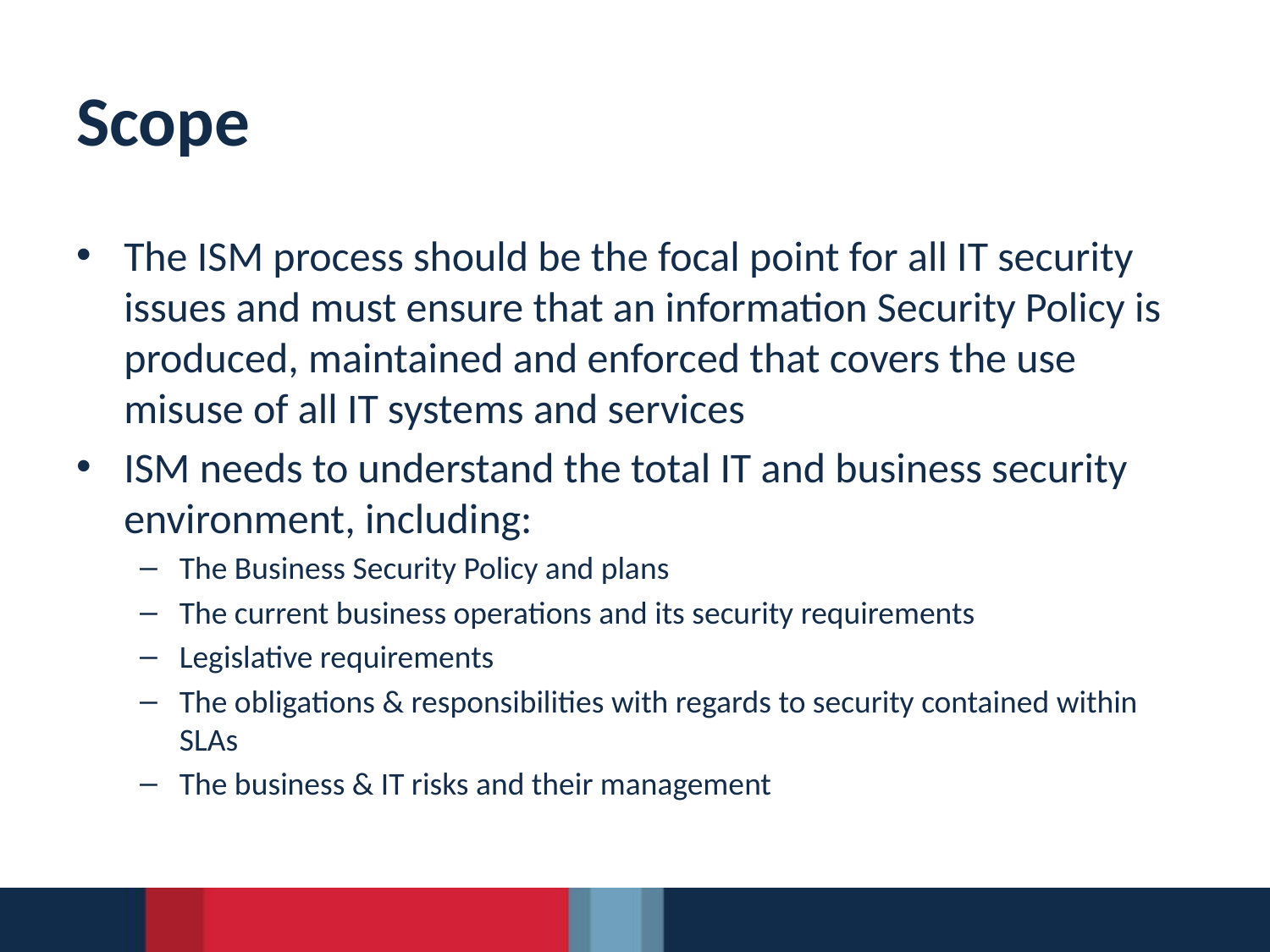

# Scope
The ISM process should be the focal point for all IT security issues and must ensure that an information Security Policy is produced, maintained and enforced that covers the use misuse of all IT systems and services
ISM needs to understand the total IT and business security environment, including:
The Business Security Policy and plans
The current business operations and its security requirements
Legislative requirements
The obligations & responsibilities with regards to security contained within SLAs
The business & IT risks and their management